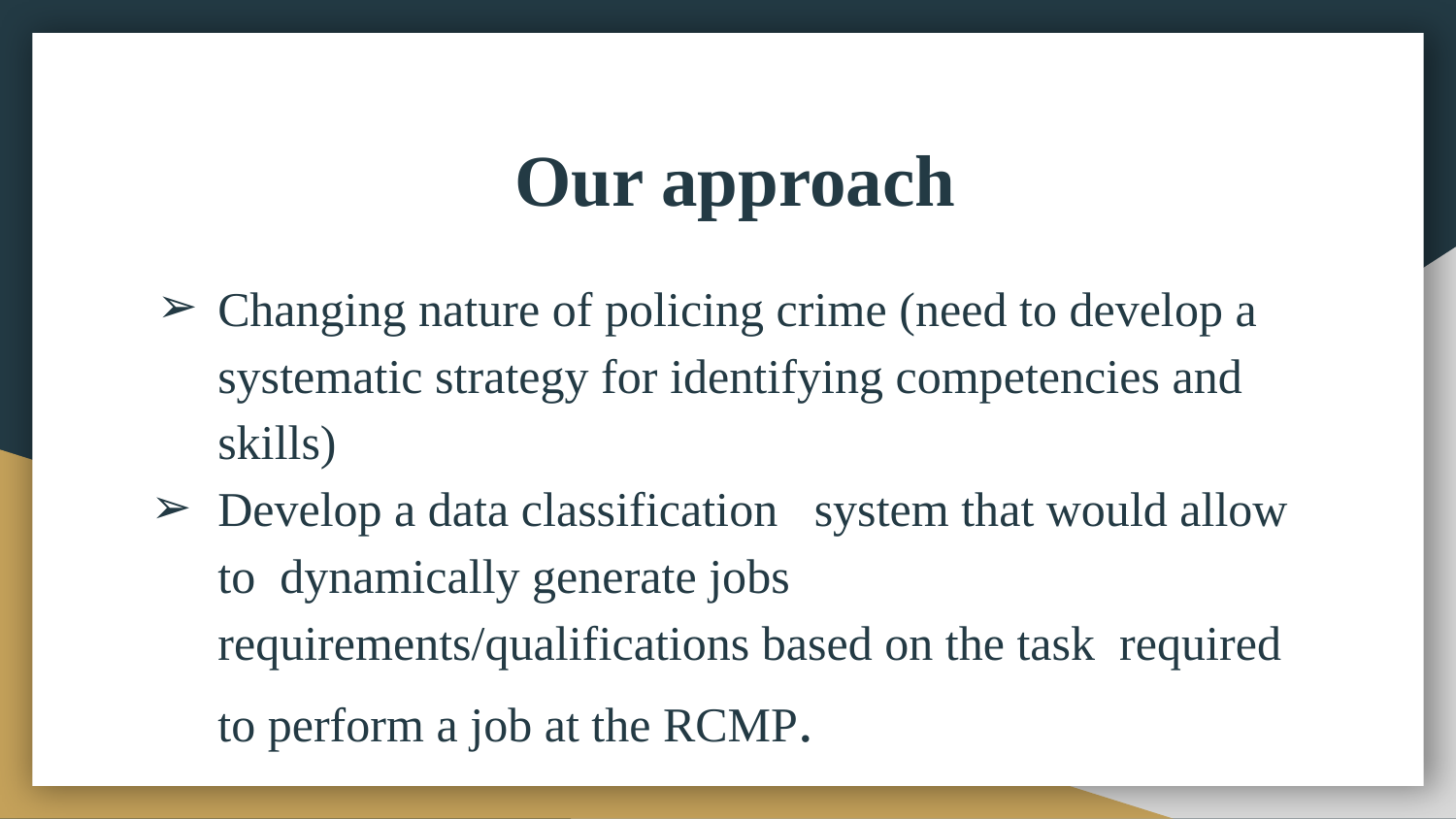

# Our approach
Changing nature of policing crime (need to develop a systematic strategy for identifying competencies and skills)
Develop a data classification   system that would allow  to  dynamically generate jobs requirements/qualifications based on the task  required to perform a job at the RCMP.